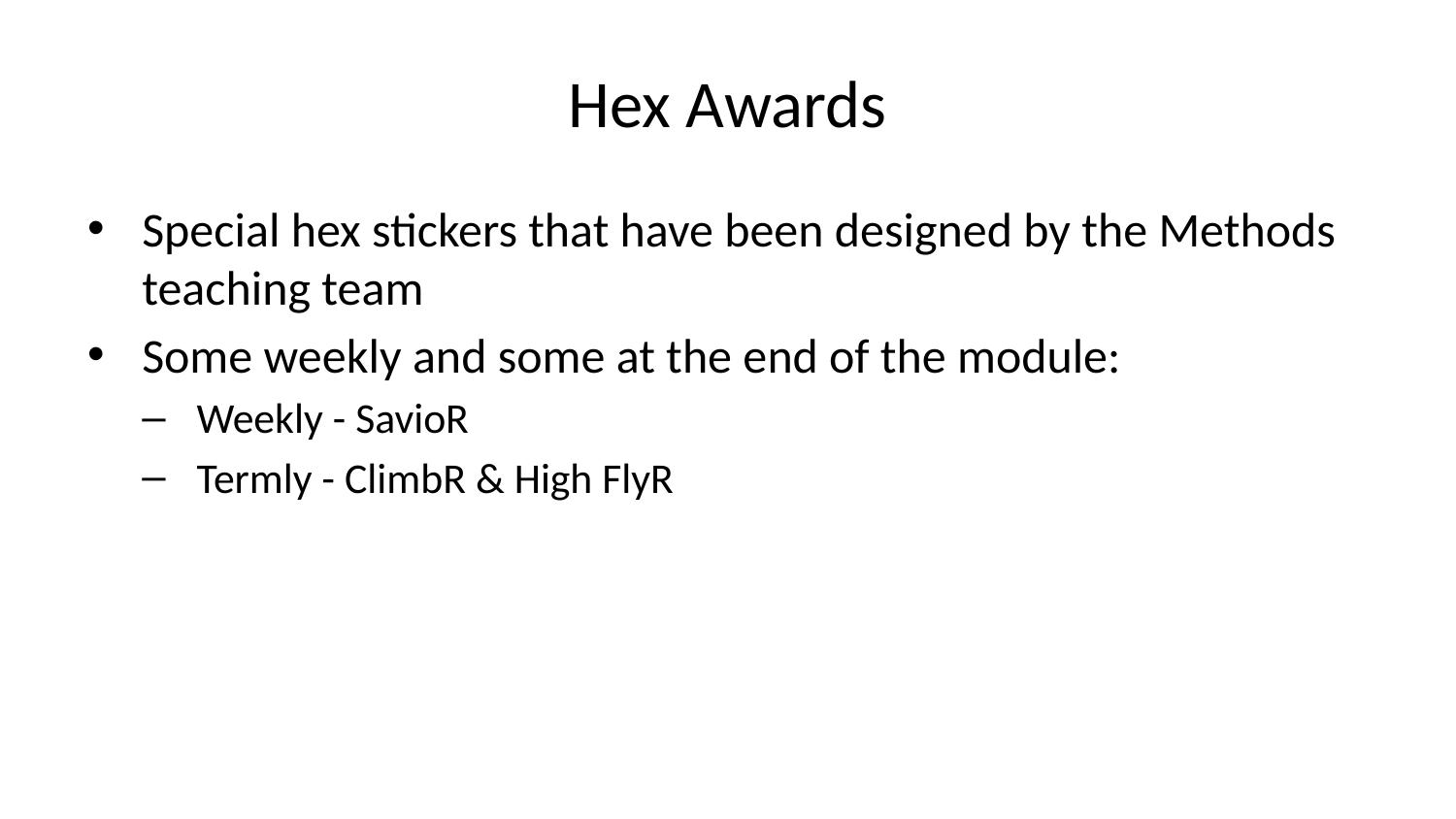

# Hex Awards
Special hex stickers that have been designed by the Methods teaching team
Some weekly and some at the end of the module:
Weekly - SavioR
Termly - ClimbR & High FlyR